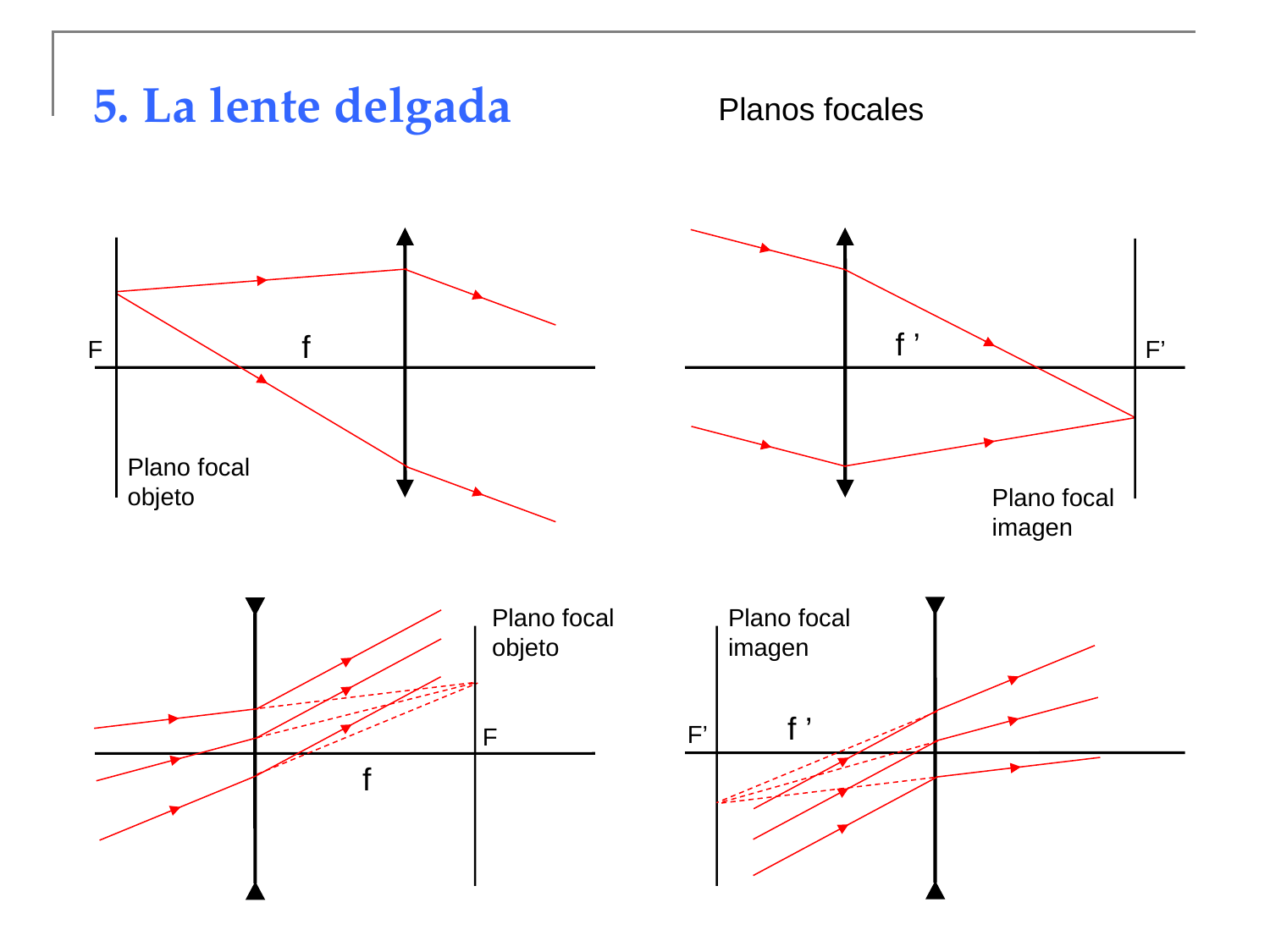

5. La lente delgada
Planos focales

f ’
f

F
F’

Plano focal
objeto

Plano focal
imagen

Plano focal
objeto
Plano focal
imagen

F’

f ’

F
f